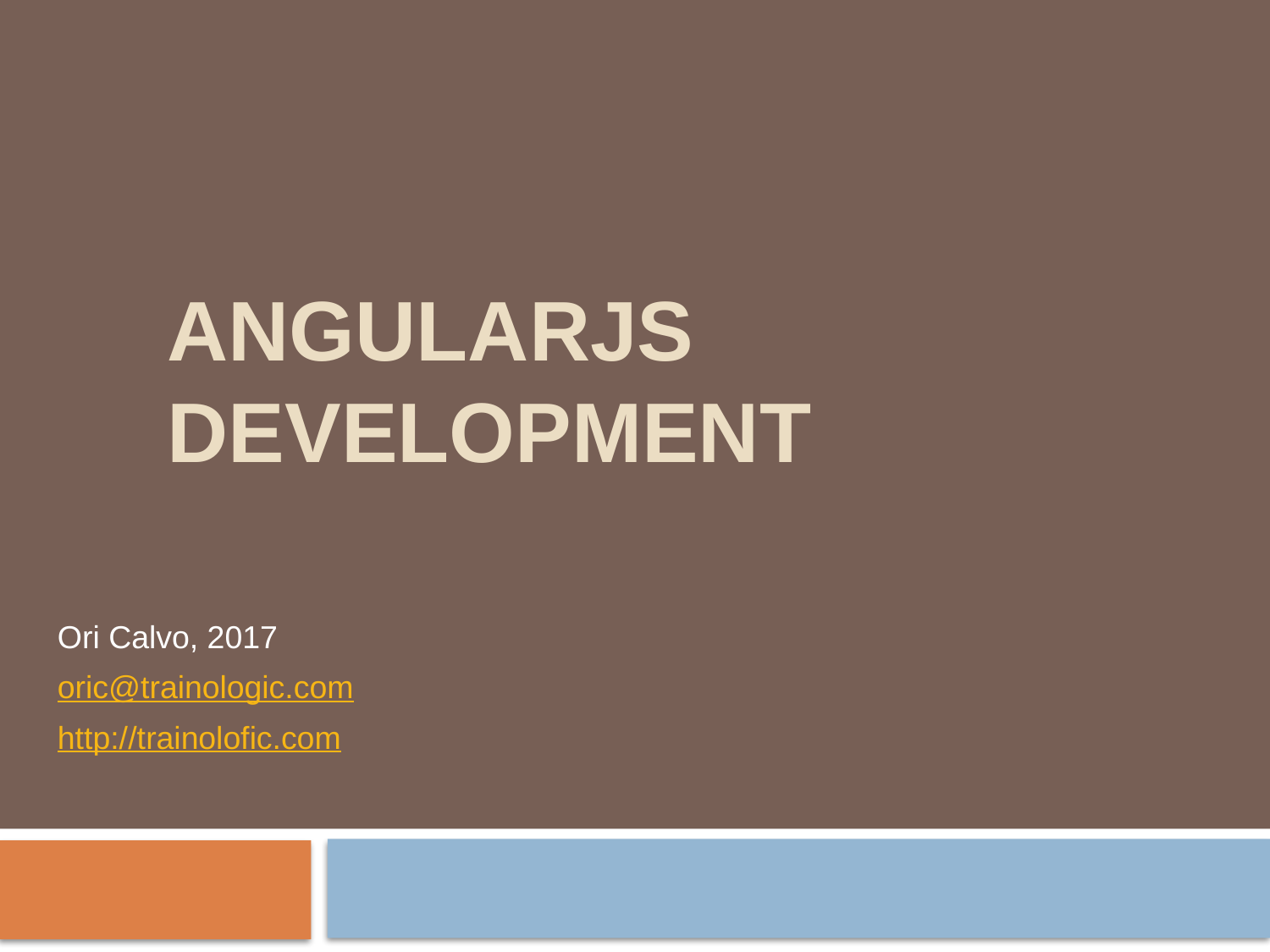

# Angularjs development
Ori Calvo, 2017
oric@trainologic.com
http://trainolofic.com